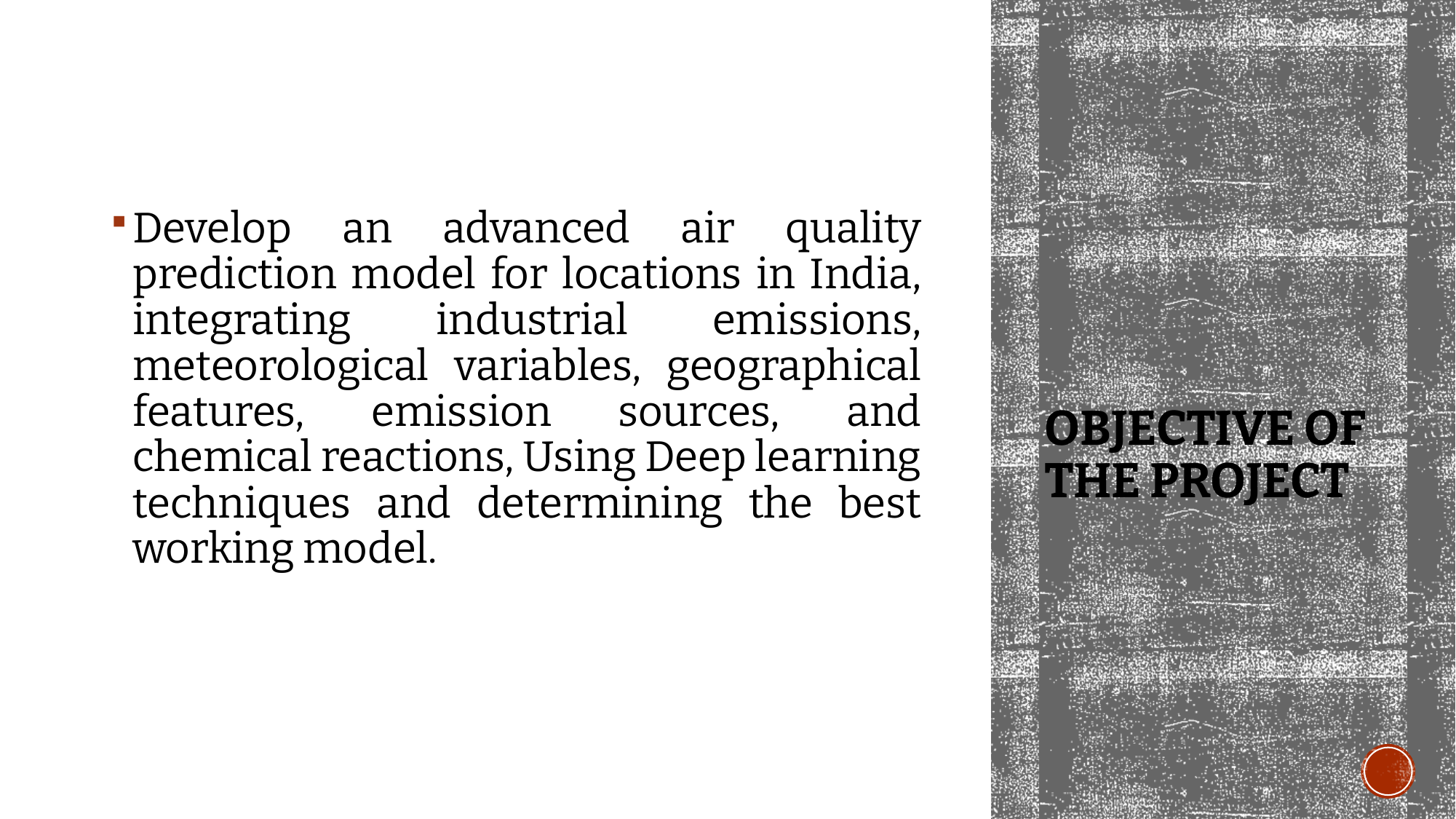

Develop an advanced air quality prediction model for locations in India, integrating industrial emissions, meteorological variables, geographical features, emission sources, and chemical reactions, Using Deep learning techniques and determining the best working model.

# OBJECTIVE OF THE PROJECT